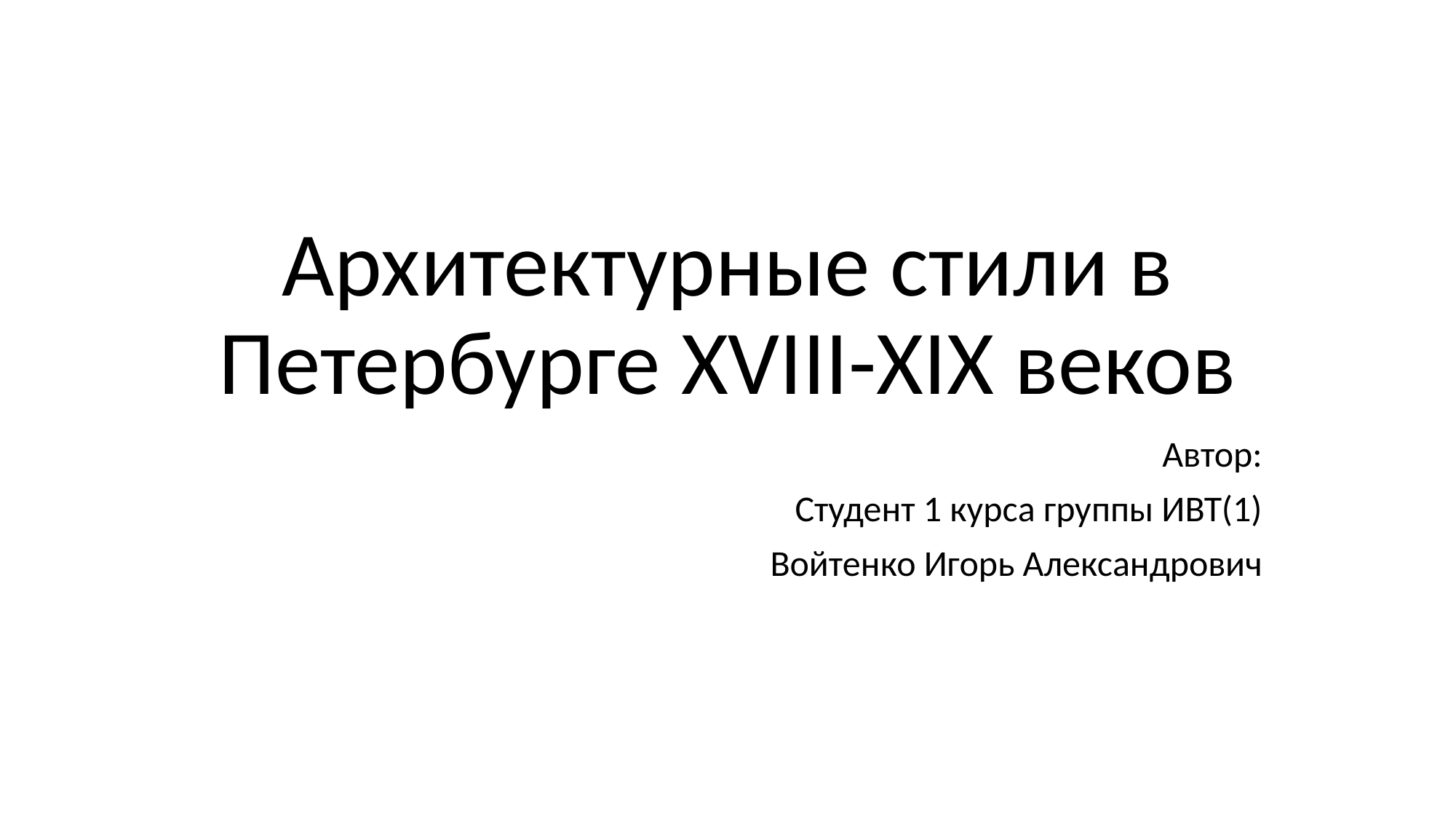

# Архитектурные стили в Петербурге XVIII-XIX веков
Автор:
Студент 1 курса группы ИВТ(1)
Войтенко Игорь Александрович